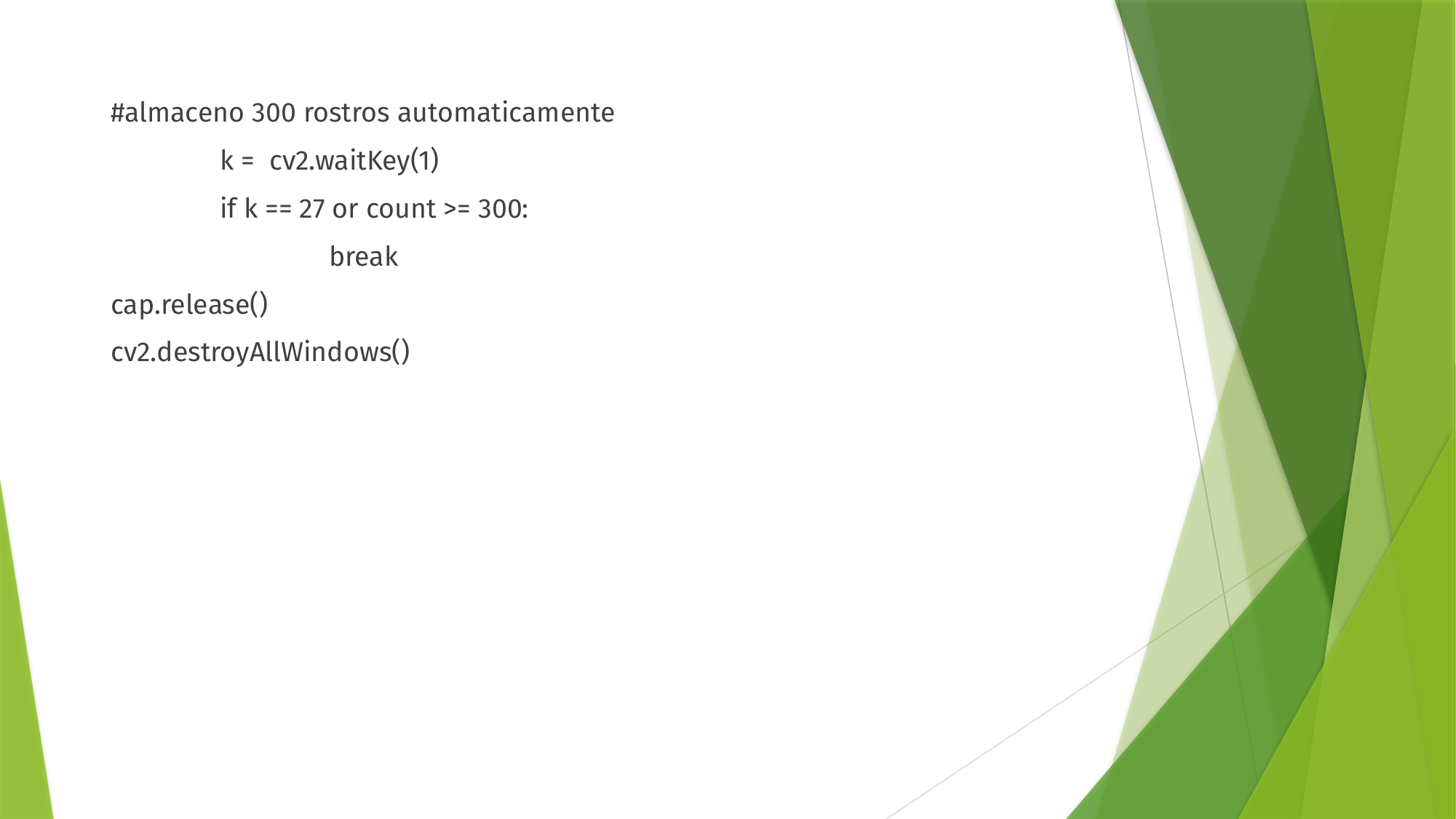

#almaceno 300 rostros automaticamente
	k =  cv2.waitKey(1)
	if k == 27 or count >= 300:
		break
cap.release()
cv2.destroyAllWindows()